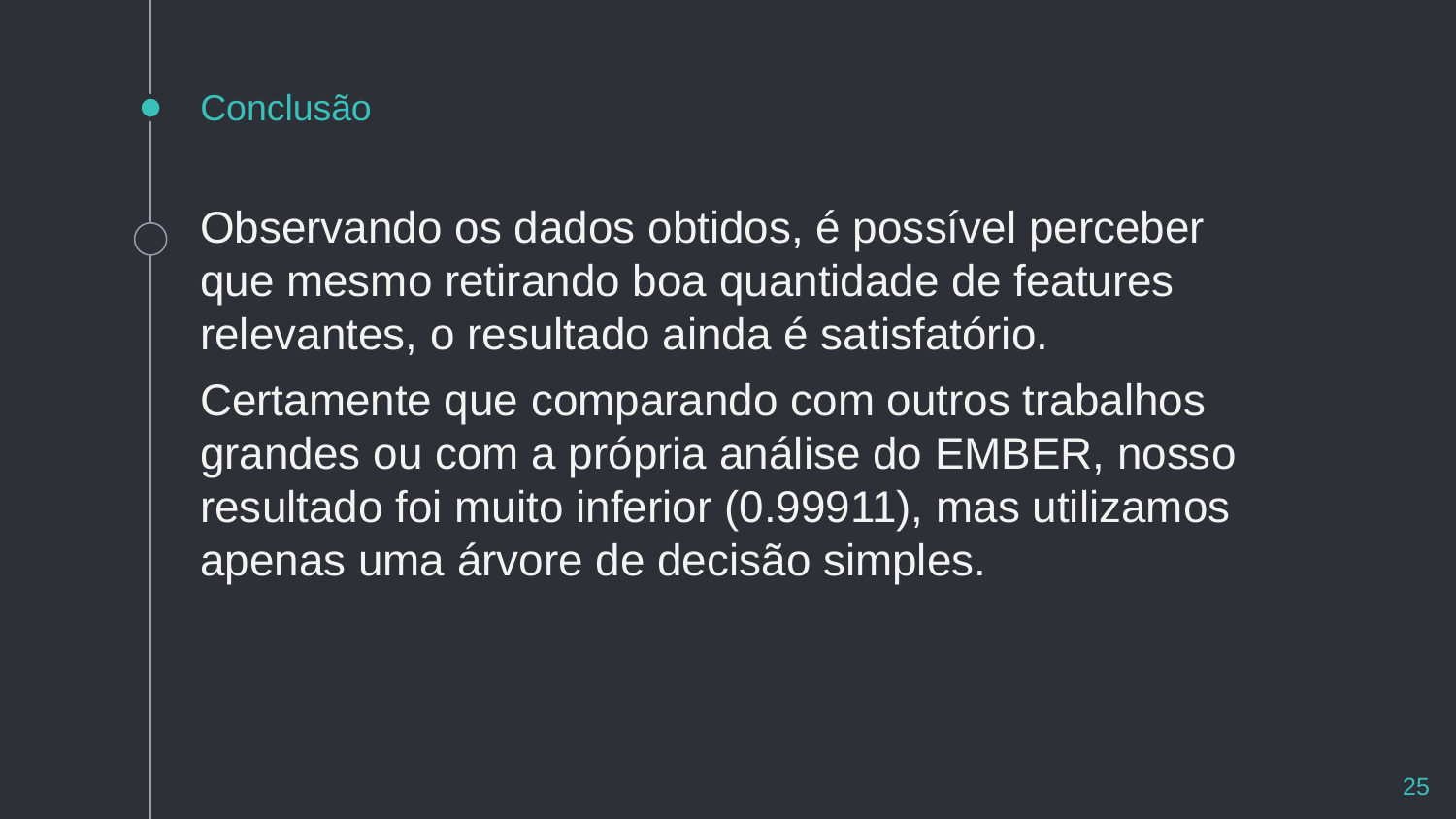

# Conclusão
Observando os dados obtidos, é possível perceber que mesmo retirando boa quantidade de features relevantes, o resultado ainda é satisfatório.
Certamente que comparando com outros trabalhos grandes ou com a própria análise do EMBER, nosso resultado foi muito inferior (0.99911), mas utilizamos apenas uma árvore de decisão simples.
25